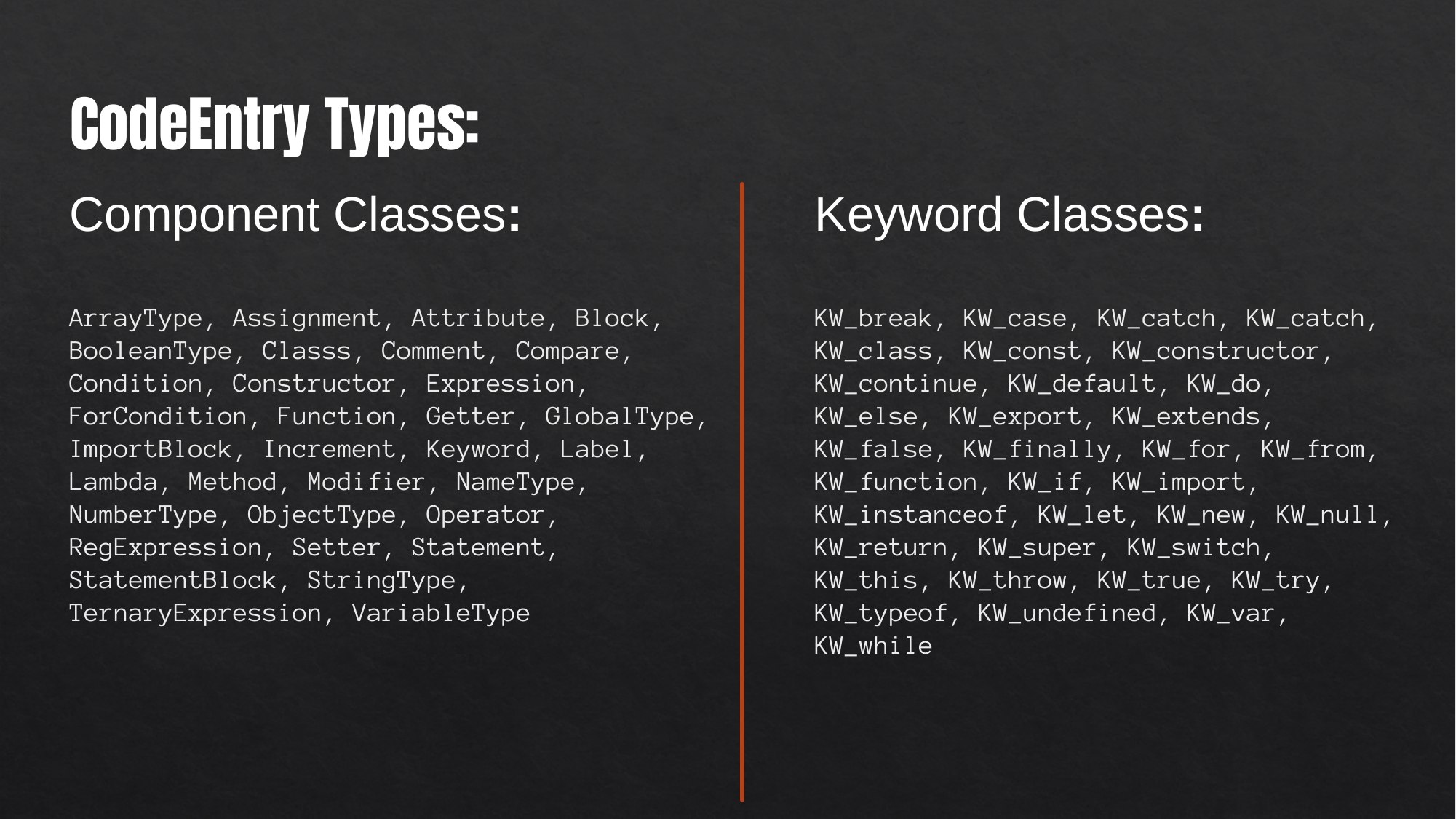

CodeEntry Types:
Keyword Classes:

KW_break, KW_case, KW_catch, KW_catch, KW_class, KW_const, KW_constructor, KW_continue, KW_default, KW_do, KW_else, KW_export, KW_extends, KW_false, KW_finally, KW_for, KW_from, KW_function, KW_if, KW_import, KW_instanceof, KW_let, KW_new, KW_null, KW_return, KW_super, KW_switch, KW_this, KW_throw, KW_true, KW_try, KW_typeof, KW_undefined, KW_var, KW_while
Component Classes:

ArrayType, Assignment, Attribute, Block, BooleanType, Classs, Comment, Compare, Condition, Constructor, Expression, ForCondition, Function, Getter, GlobalType, ImportBlock, Increment, Keyword, Label, Lambda, Method, Modifier, NameType, NumberType, ObjectType, Operator, RegExpression, Setter, Statement, StatementBlock, StringType, TernaryExpression, VariableType